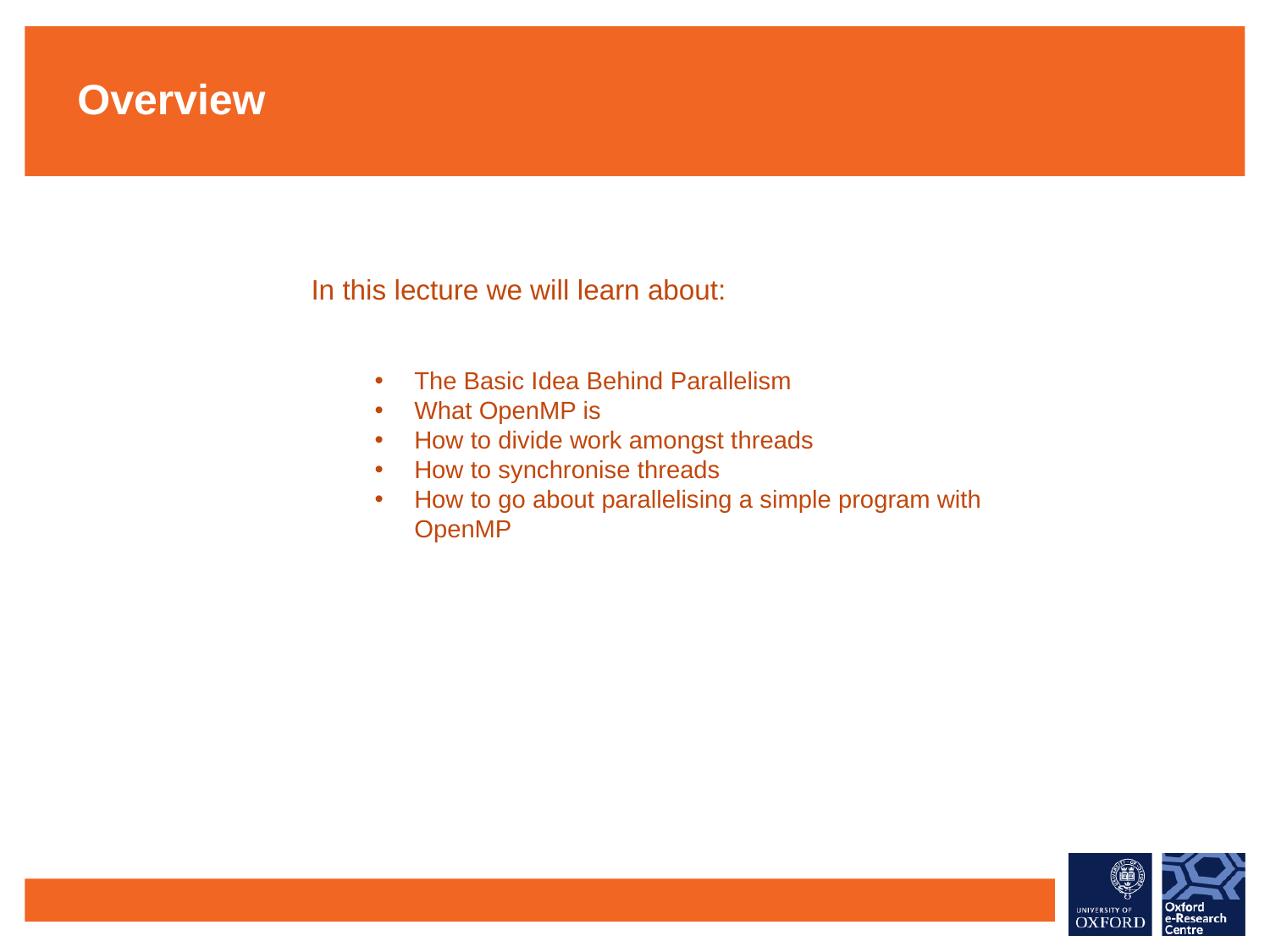

Overview
In this lecture we will learn about:

The Basic Idea Behind Parallelism
What OpenMP is
How to divide work amongst threads
How to synchronise threads
How to go about parallelising a simple program with OpenMP